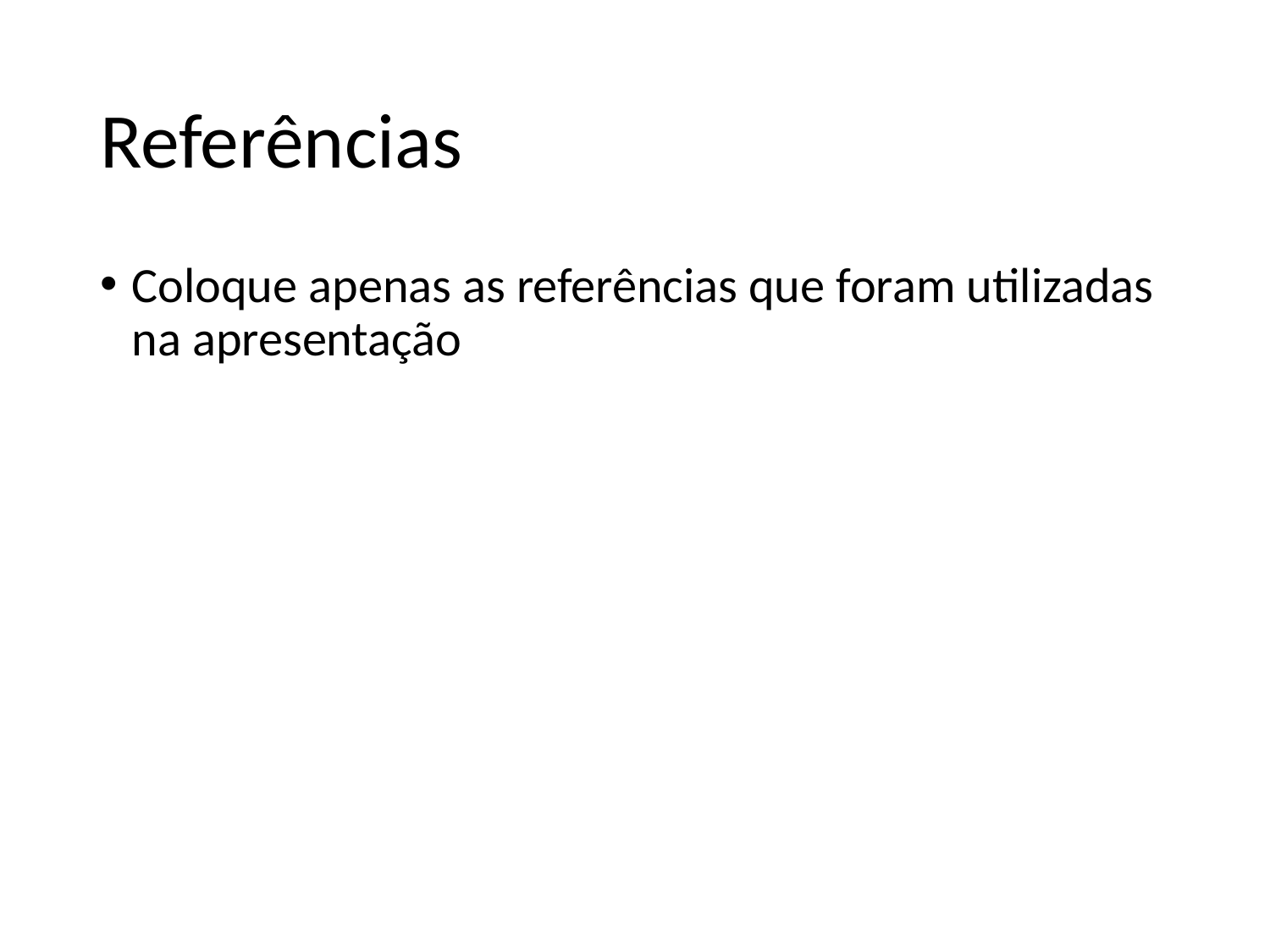

# Referências
Coloque apenas as referências que foram utilizadas na apresentação
27